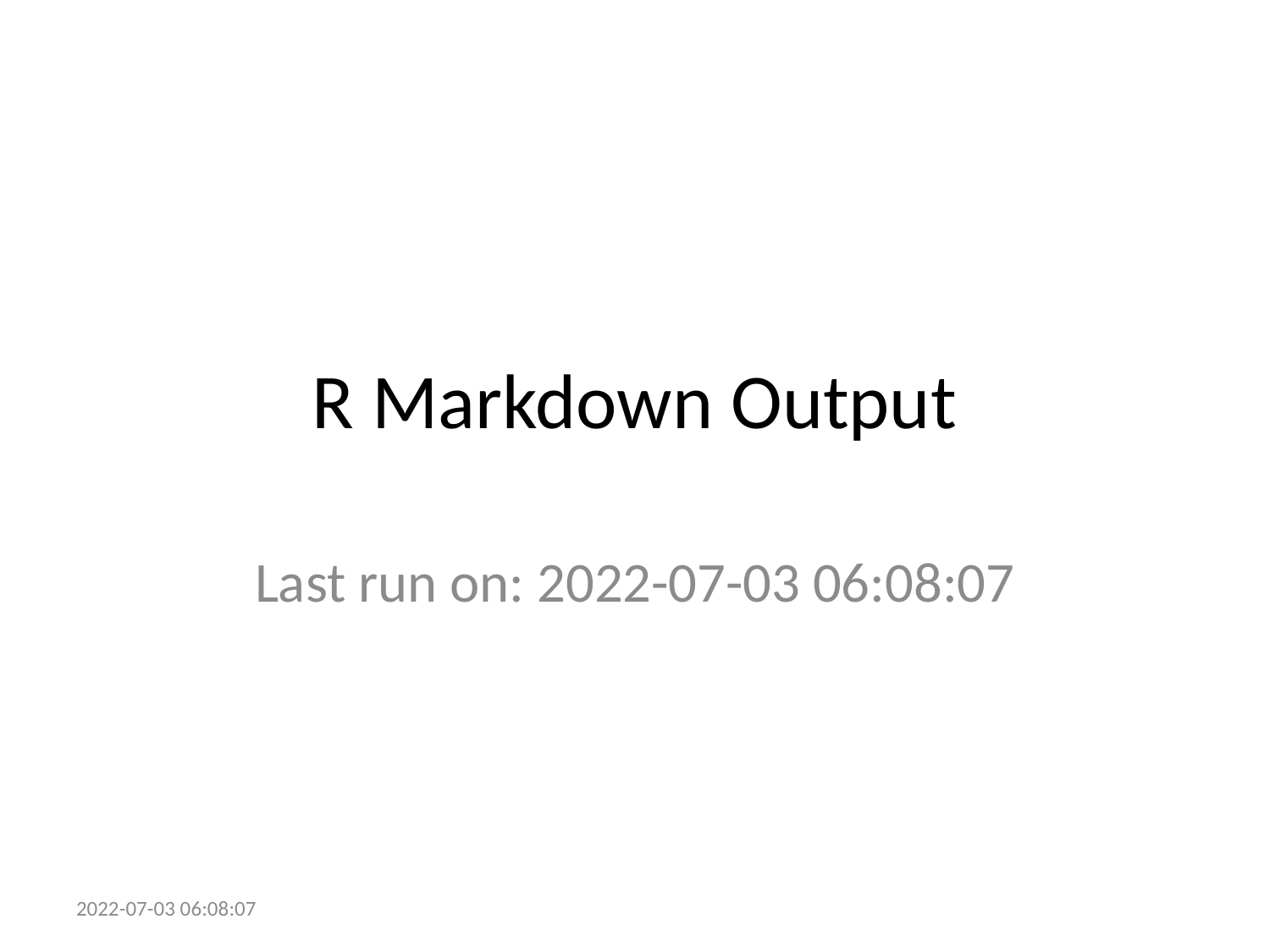

# R Markdown Output
Last run on: 2022-07-03 06:08:07
2022-07-03 06:08:07